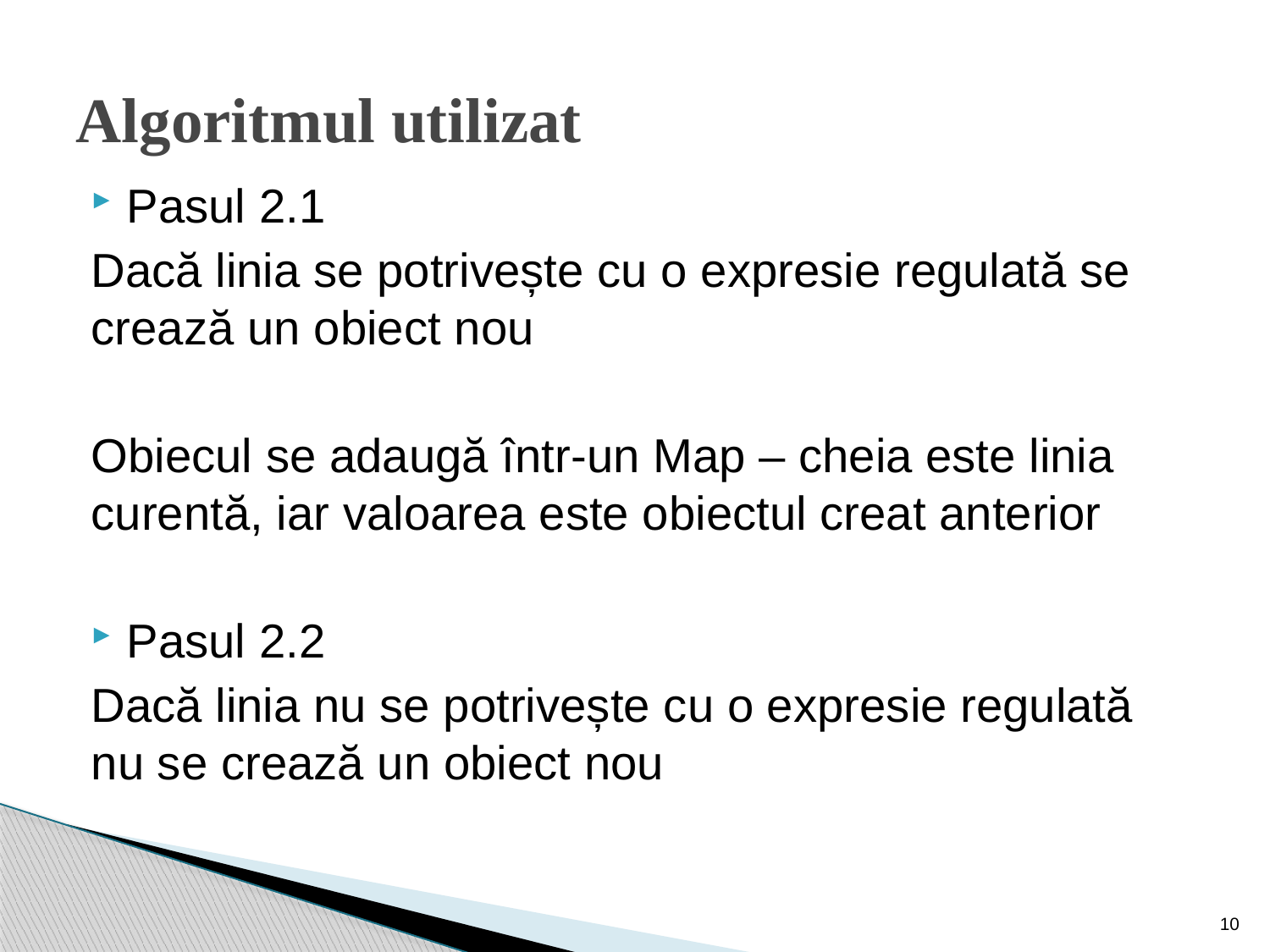

# Algoritmul utilizat
Pasul 2.1
Dacă linia se potrivește cu o expresie regulată se crează un obiect nou

Obiecul se adaugă într-un Map – cheia este linia curentă, iar valoarea este obiectul creat anterior

Pasul 2.2
Dacă linia nu se potrivește cu o expresie regulată nu se crează un obiect nou

10